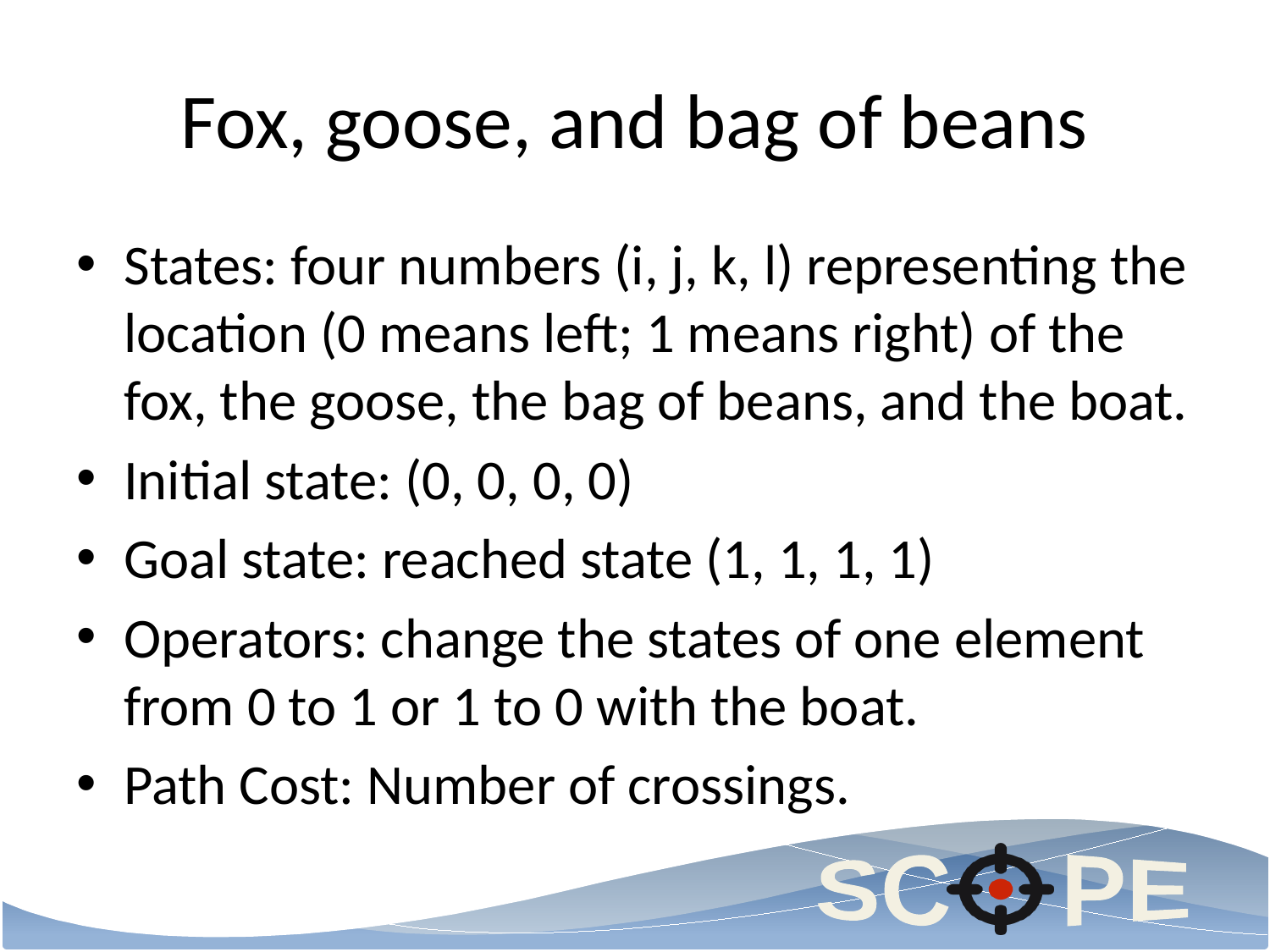

# Fox, goose, and bag of beans
States: four numbers (i, j, k, l) representing the location (0 means left; 1 means right) of the fox, the goose, the bag of beans, and the boat.
Initial state: (0, 0, 0, 0)
Goal state: reached state (1, 1, 1, 1)
Operators: change the states of one element from 0 to 1 or 1 to 0 with the boat.
Path Cost: Number of crossings.